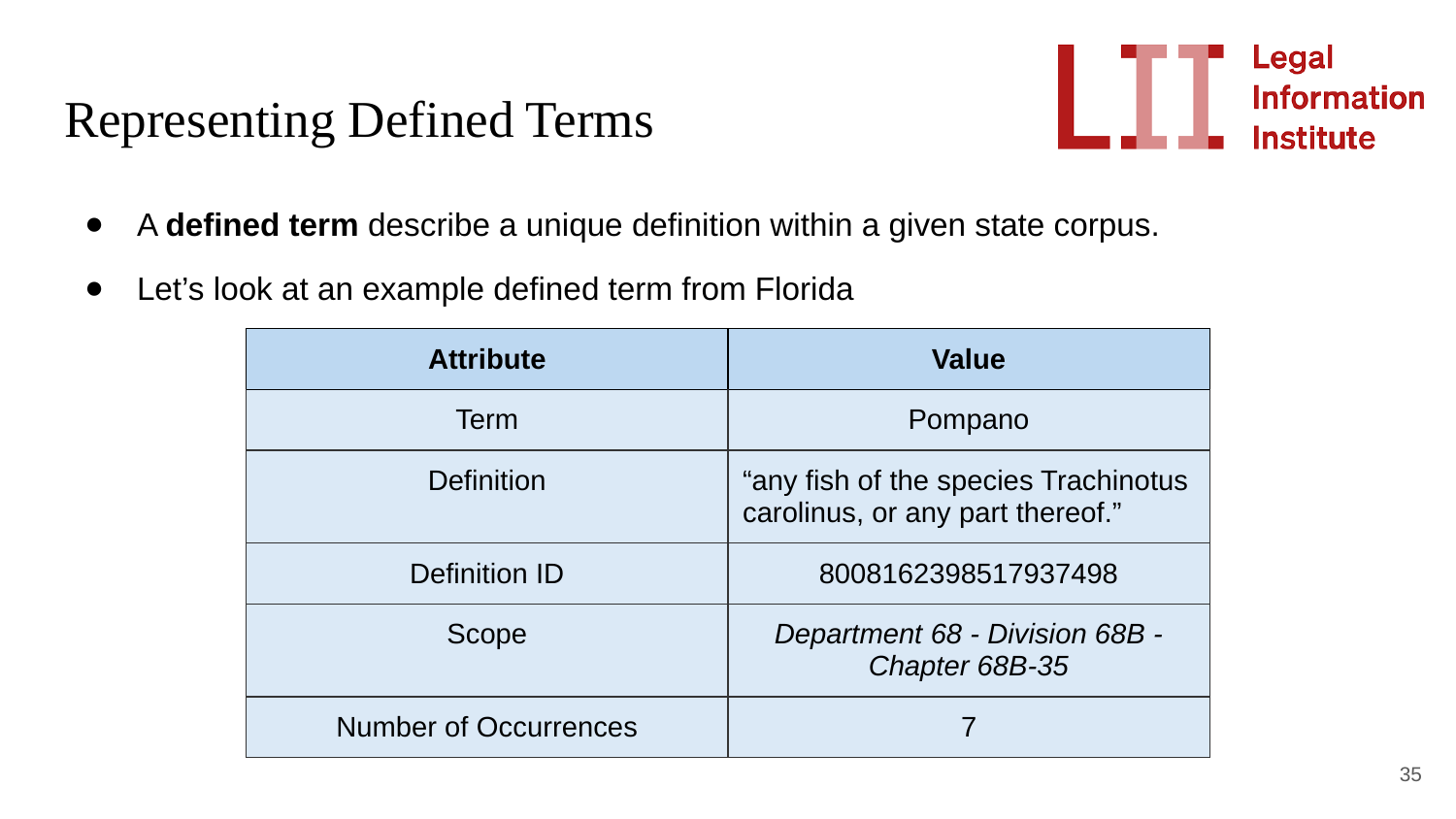

# Representing Defined Terms
A defined term describe a unique definition within a given state corpus.
Let’s look at an example defined term from Florida

| Attribute | Value |
| --- | --- |
| Term | Pompano |
| Definition | “any fish of the species Trachinotus carolinus, or any part thereof.” |
| Definition ID | 8008162398517937498 |
| Scope | Department 68 - Division 68B - Chapter 68B-35 |
| Number of Occurrences | 7 |

35